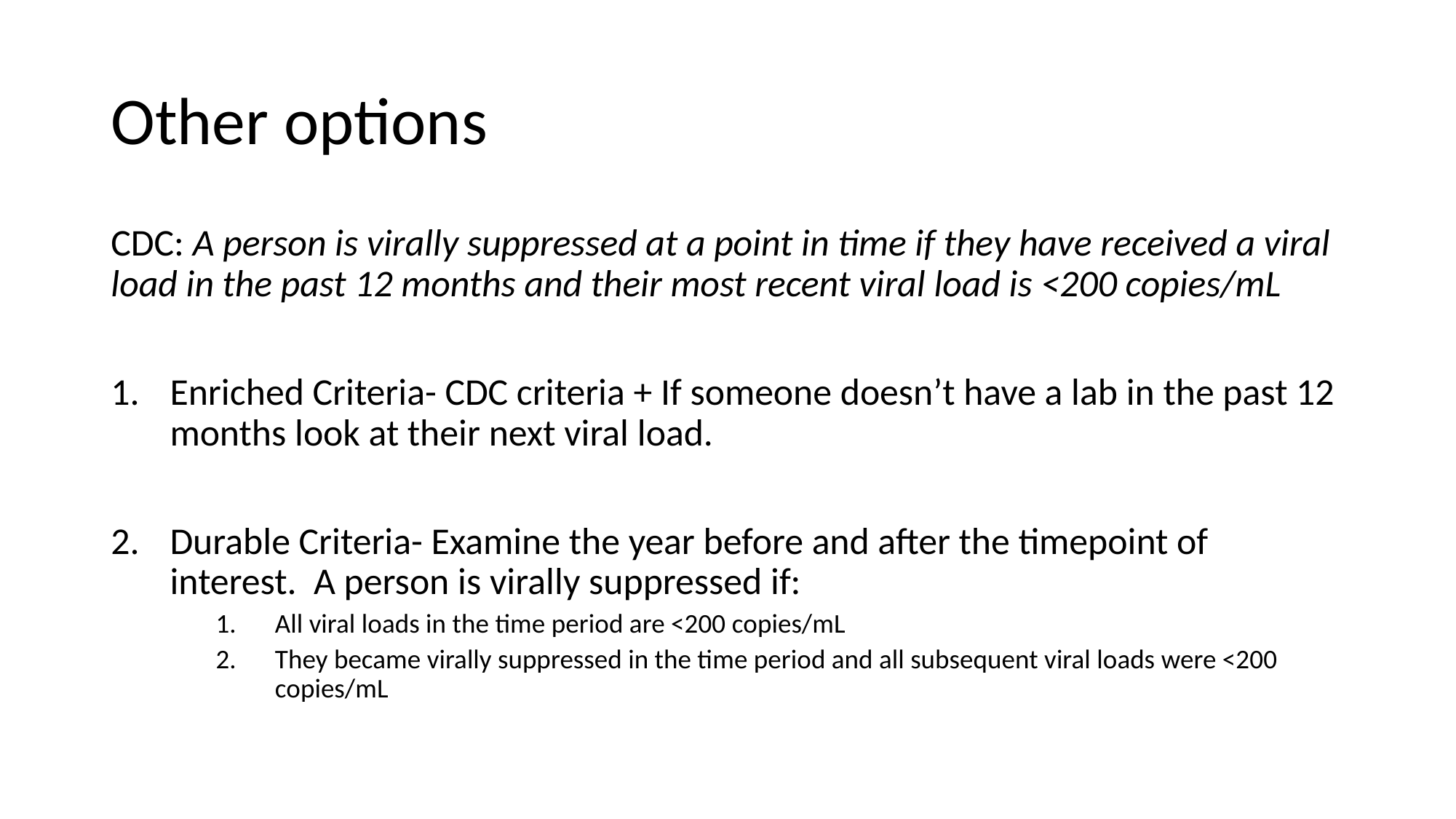

# Other options
CDC: A person is virally suppressed at a point in time if they have received a viral load in the past 12 months and their most recent viral load is <200 copies/mL

Enriched Criteria- CDC criteria + If someone doesn’t have a lab in the past 12 months look at their next viral load.

Durable Criteria- Examine the year before and after the timepoint of interest.  A person is virally suppressed if:
All viral loads in the time period are <200 copies/mL
They became virally suppressed in the time period and all subsequent viral loads were <200 copies/mL